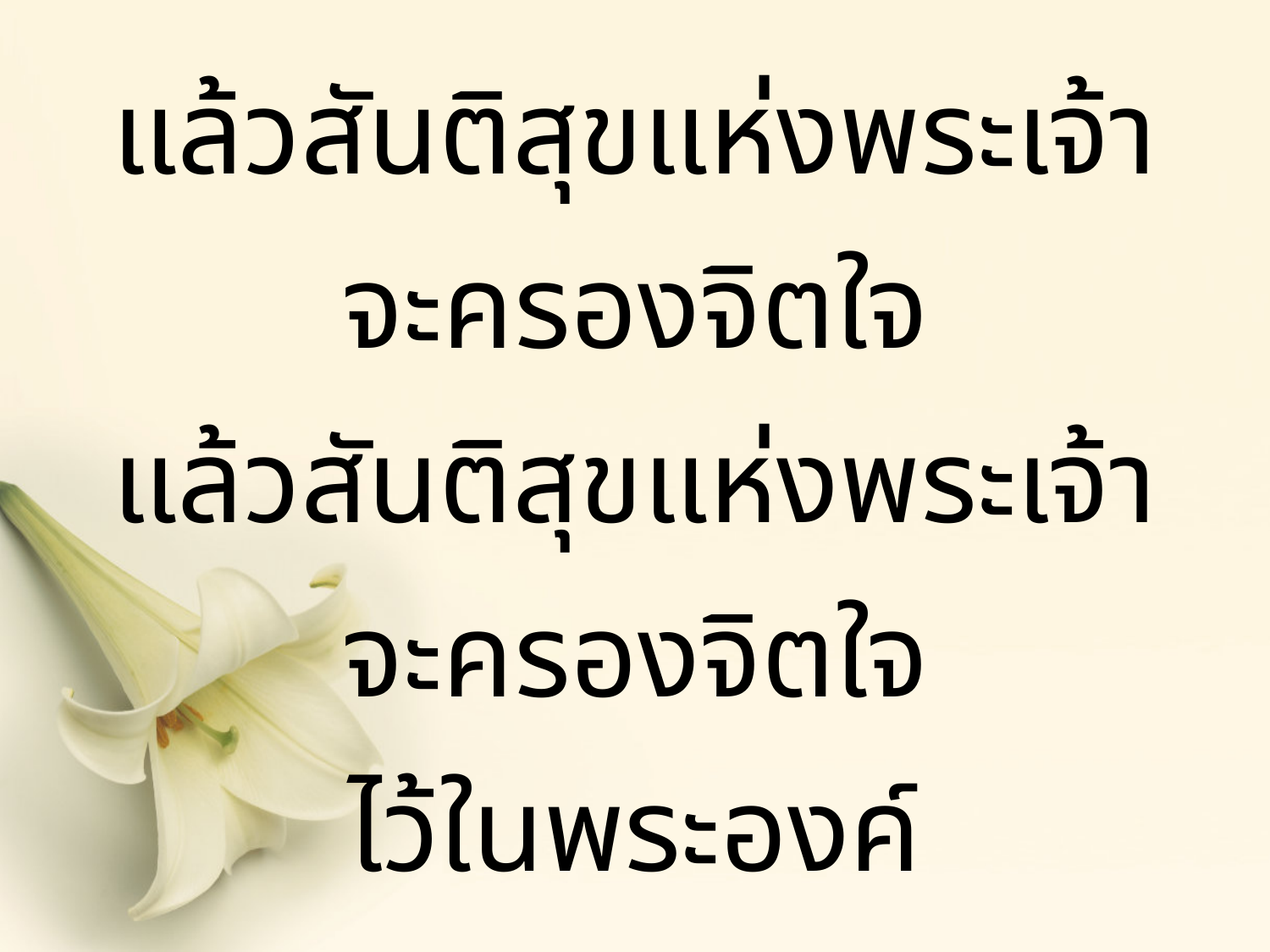

แล้วสันติสุขแห่งพระเจ้า
จะครองจิตใจ
แล้วสันติสุขแห่งพระเจ้า
จะครองจิตใจ
ไว้ในพระองค์